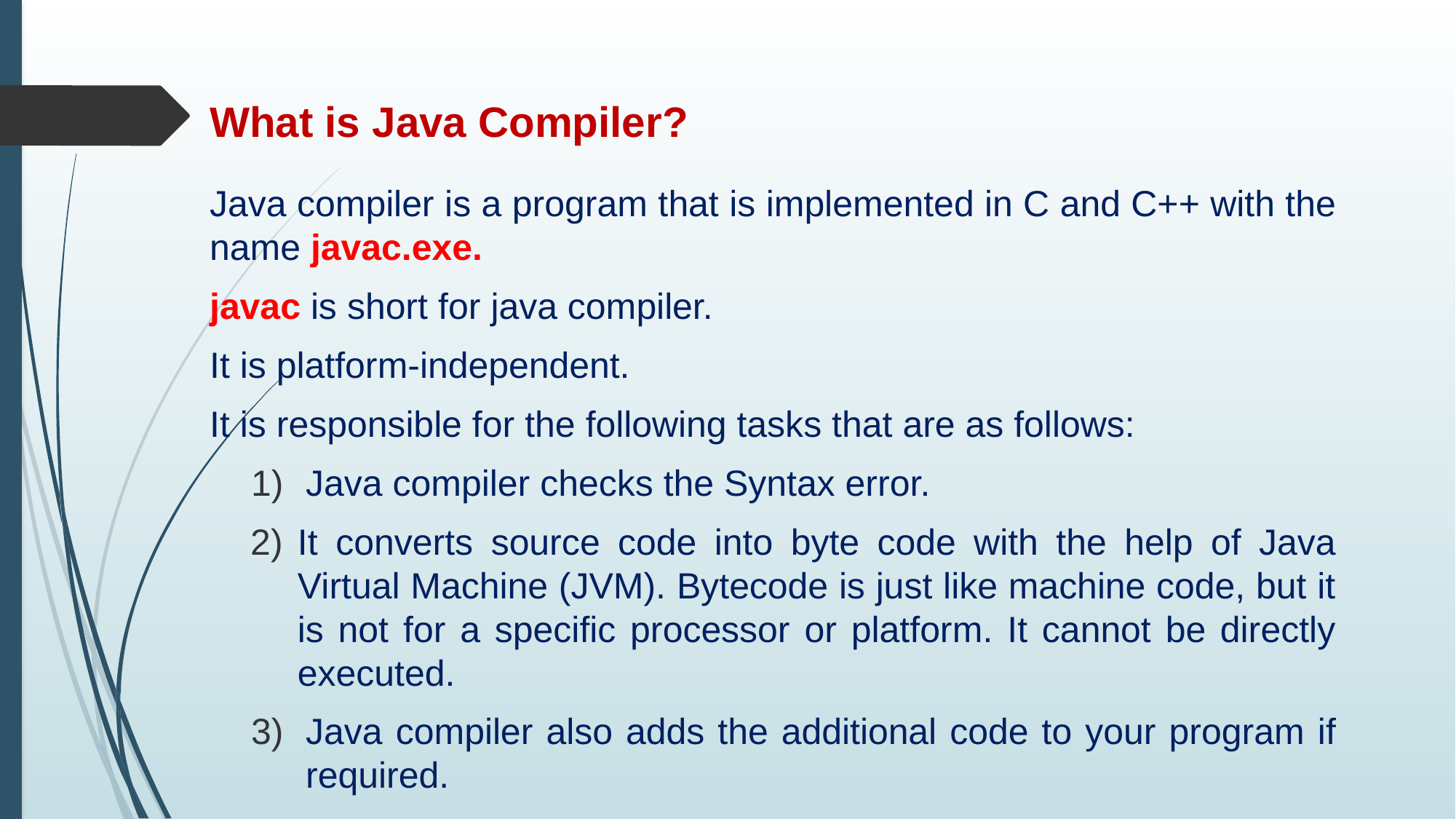

# What is Java Compiler?
Java compiler is a program that is implemented in C and C++ with the name javac.exe.
javac is short for java compiler.
It is platform-independent.
It is responsible for the following tasks that are as follows:
Java compiler checks the Syntax error.
It converts source code into byte code with the help of Java Virtual Machine (JVM). Bytecode is just like machine code, but it is not for a specific processor or platform. It cannot be directly executed.
Java compiler also adds the additional code to your program if required.